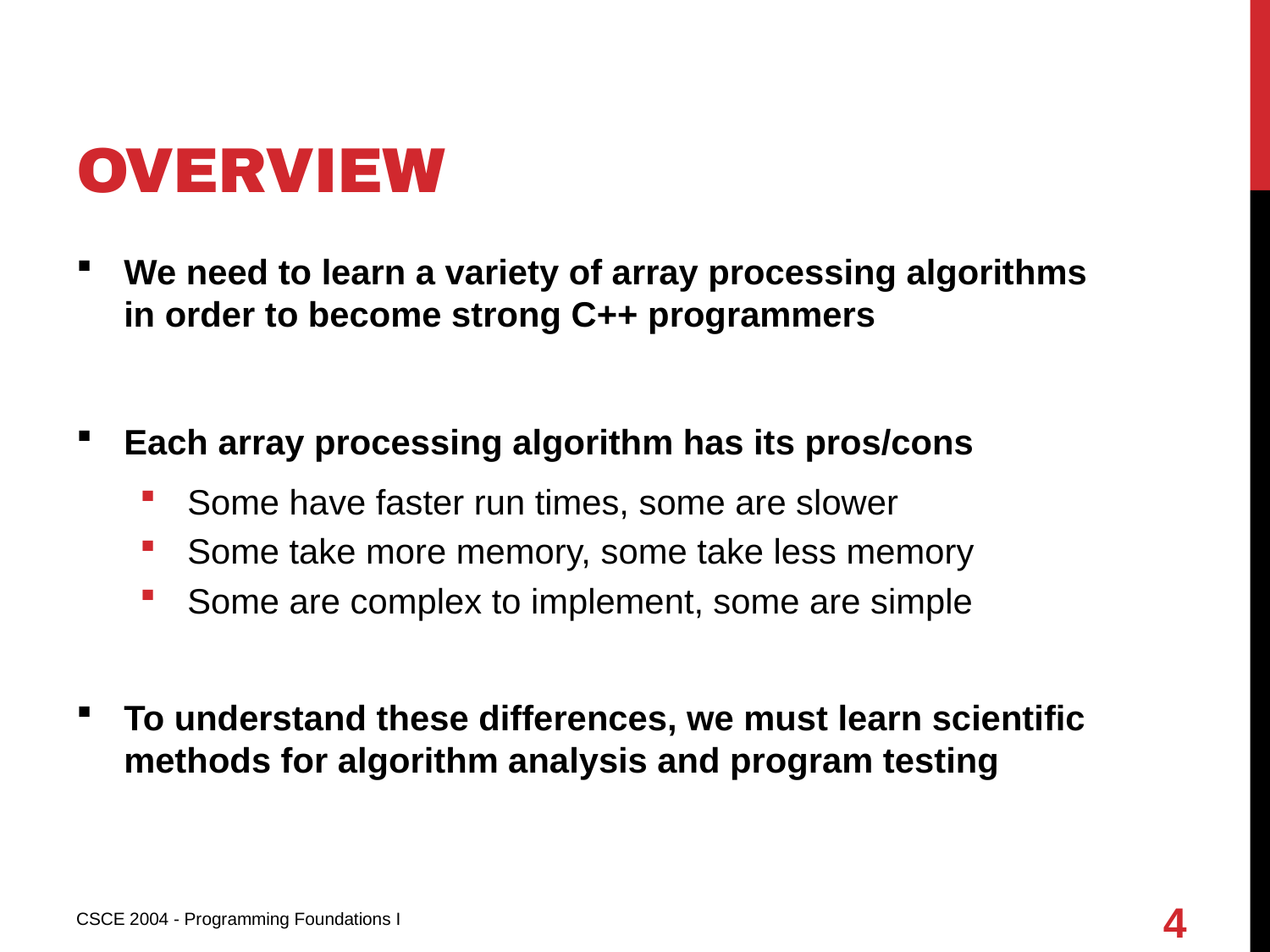

# overview
We need to learn a variety of array processing algorithms in order to become strong C++ programmers

Each array processing algorithm has its pros/cons
Some have faster run times, some are slower
Some take more memory, some take less memory
Some are complex to implement, some are simple

To understand these differences, we must learn scientific methods for algorithm analysis and program testing
4
CSCE 2004 - Programming Foundations I